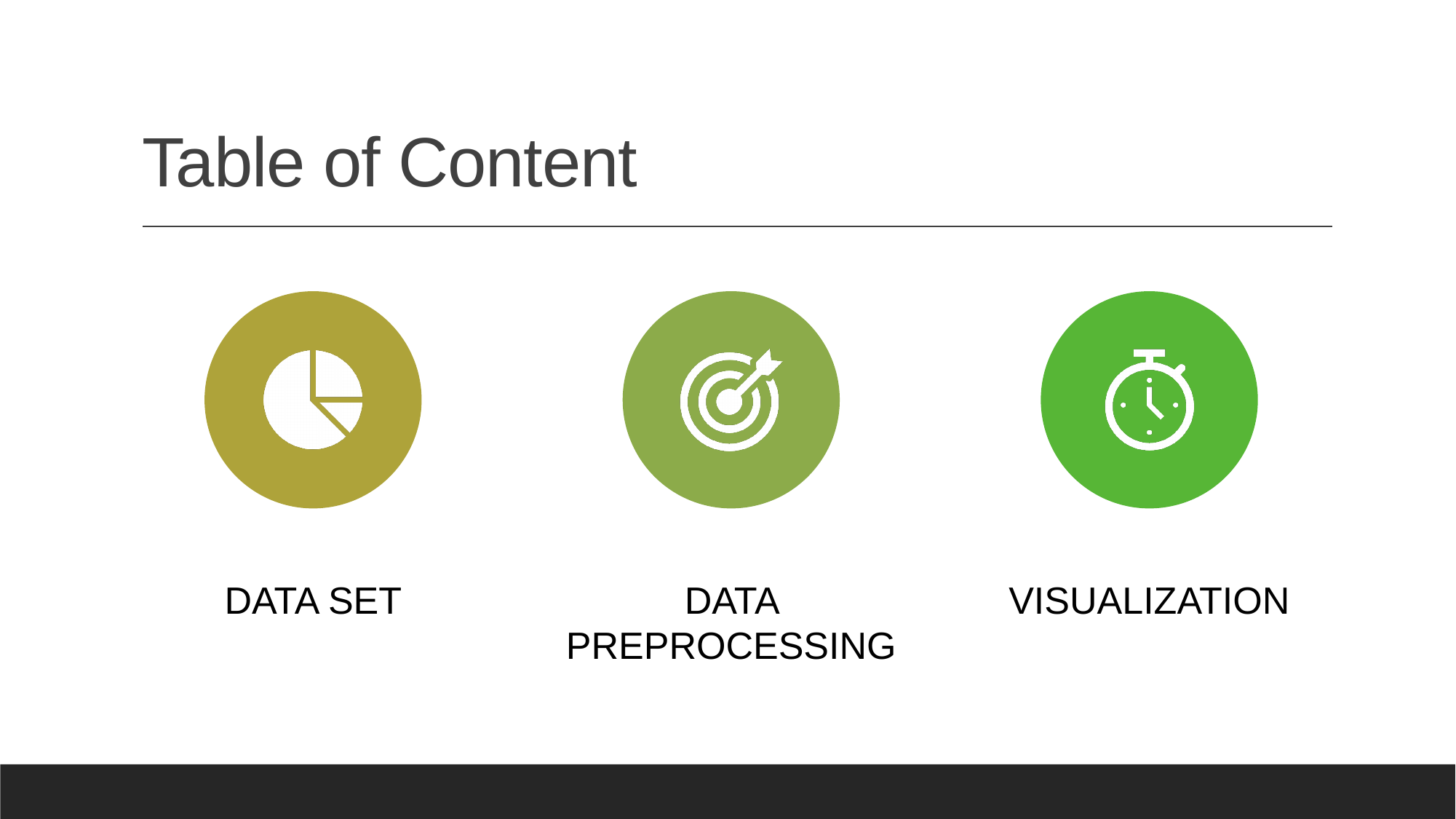

# Table of Content
DATA SET
DATA PREPROCESSING
visualiZATION